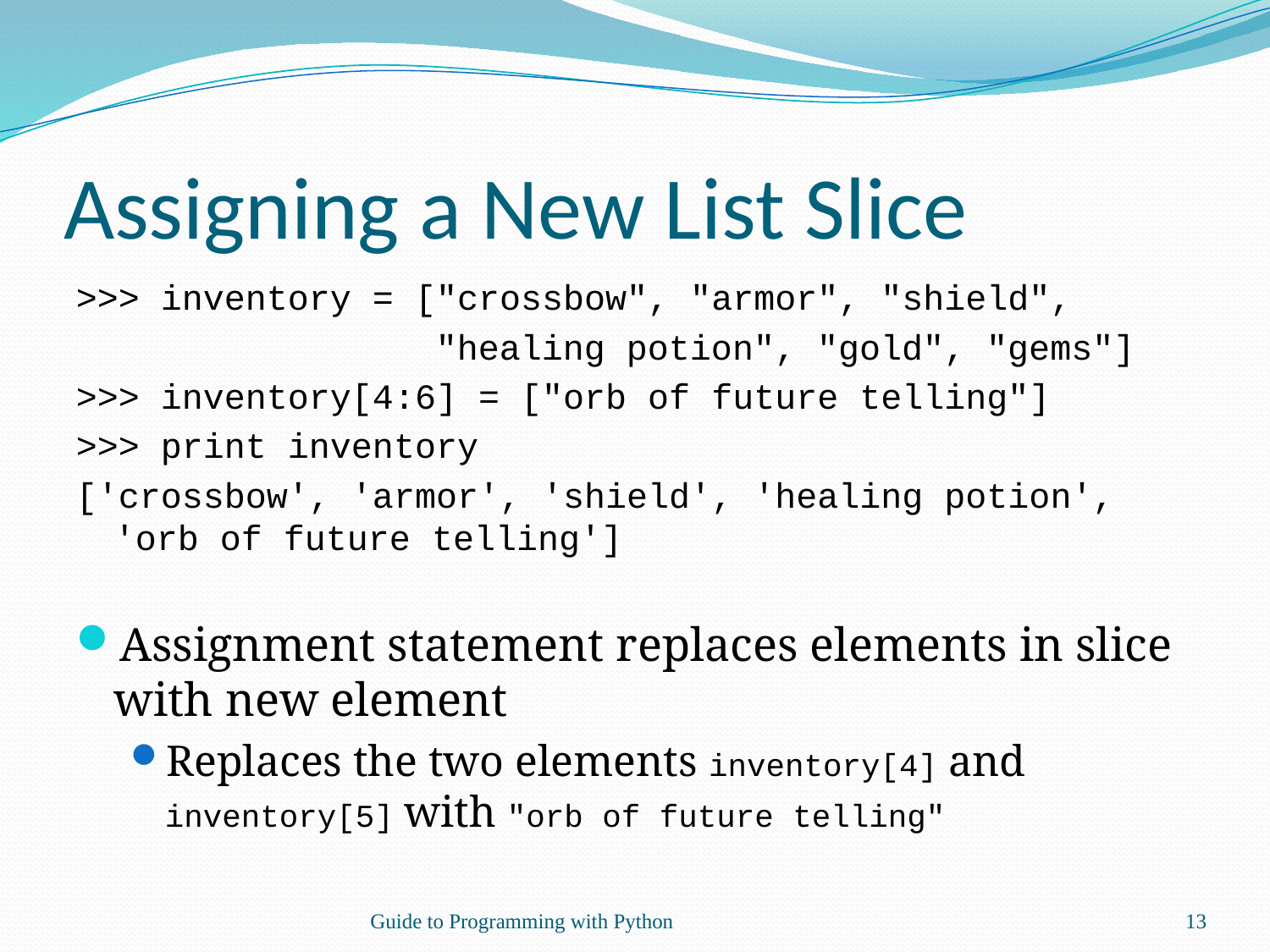

# Assigning a New List Slice
>>> inventory = ["crossbow", "armor", "shield",
                 "healing potion", "gold", "gems"]
>>> inventory[4:6] = ["orb of future telling"]
>>> print inventory
['crossbow', 'armor', 'shield', 'healing potion', 'orb of future telling']

Assignment statement replaces elements in slice with new element
Replaces the two elements inventory[4] and inventory[5] with "orb of future telling"
Guide to Programming with Python
13